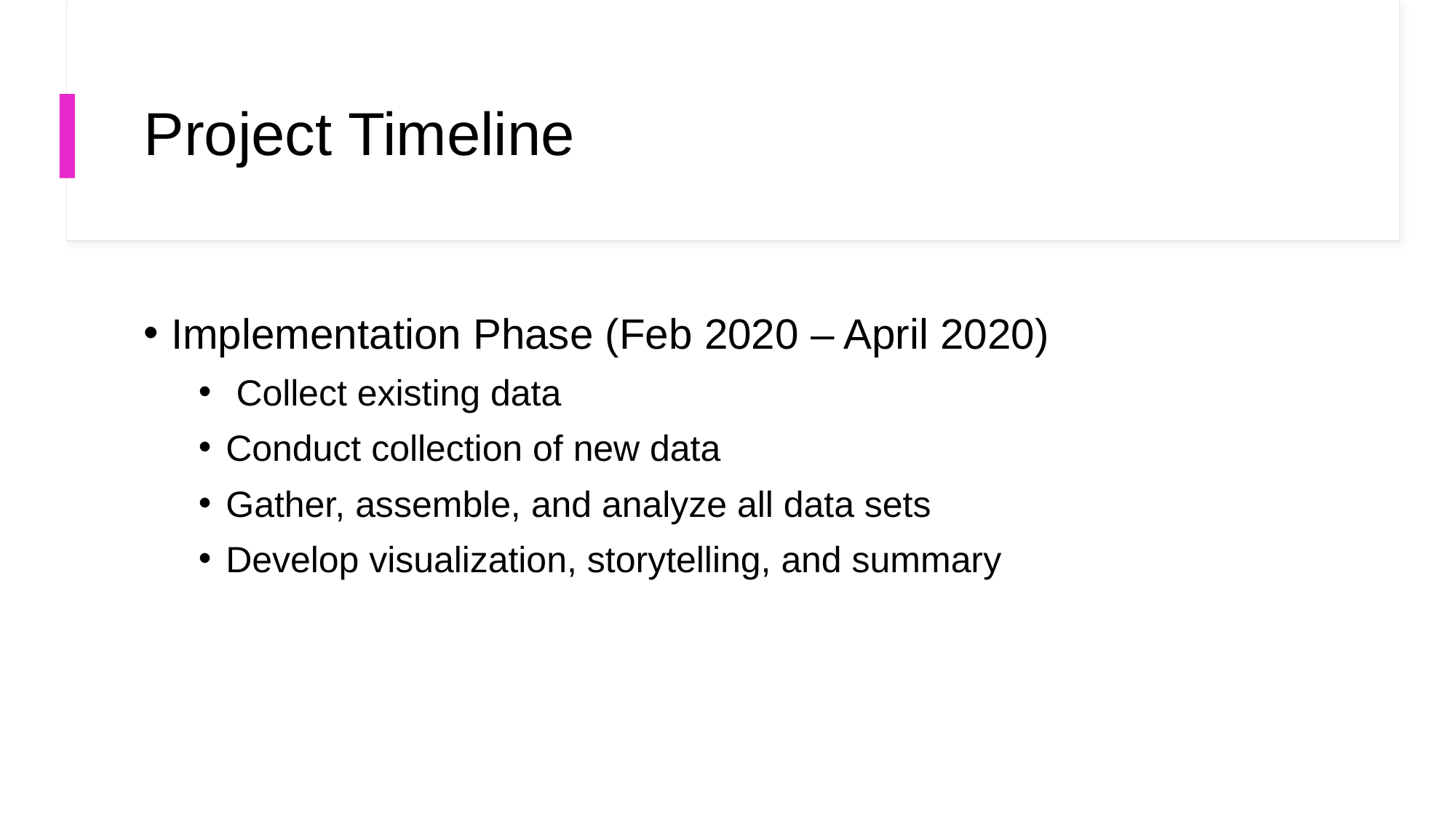

# Project Timeline
Implementation Phase (Feb 2020 – April 2020)
 Collect existing data
Conduct collection of new data
Gather, assemble, and analyze all data sets
Develop visualization, storytelling, and summary